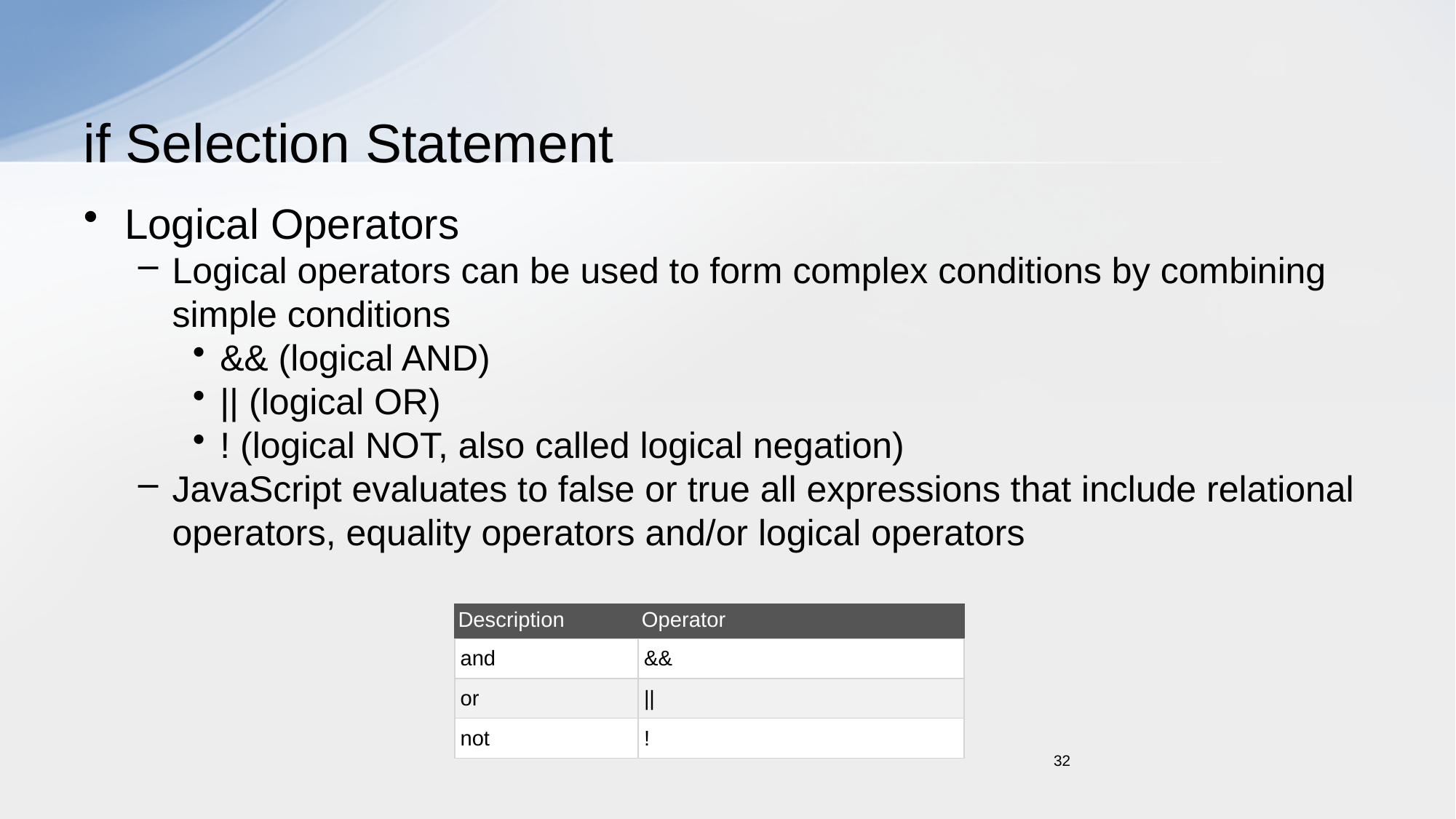

# if Selection Statement
Logical Operators
Logical operators can be used to form complex conditions by combining simple conditions
&& (logical AND)
|| (logical OR)
! (logical NOT, also called logical negation)
JavaScript evaluates to false or true all expressions that include relational operators, equality operators and/or logical operators

| Description | Operator |
| --- | --- |
| and | && |
| or | || |
| not | ! |
32